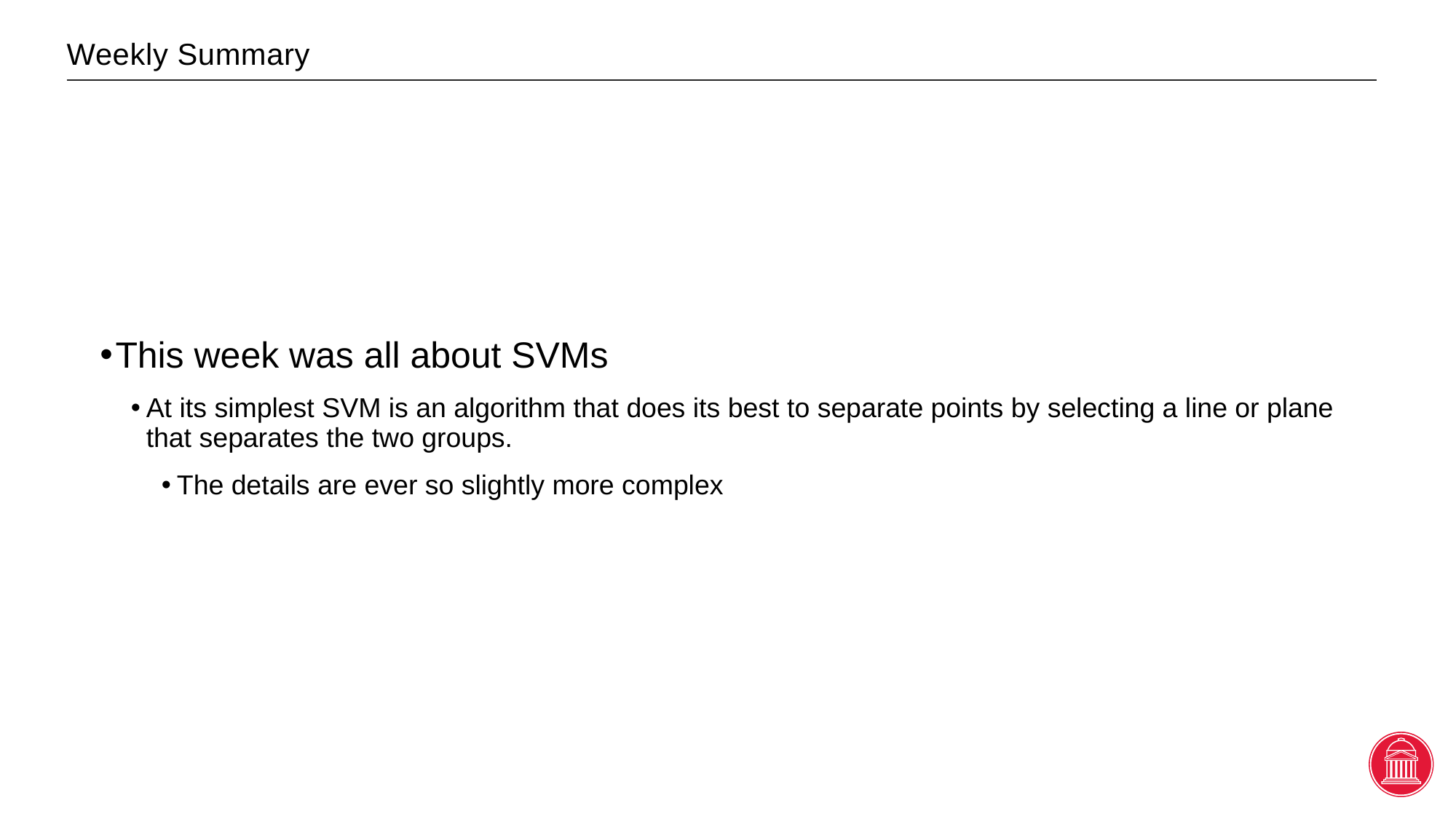

# Weekly Summary
This week was all about SVMs
At its simplest SVM is an algorithm that does its best to separate points by selecting a line or plane that separates the two groups.
The details are ever so slightly more complex